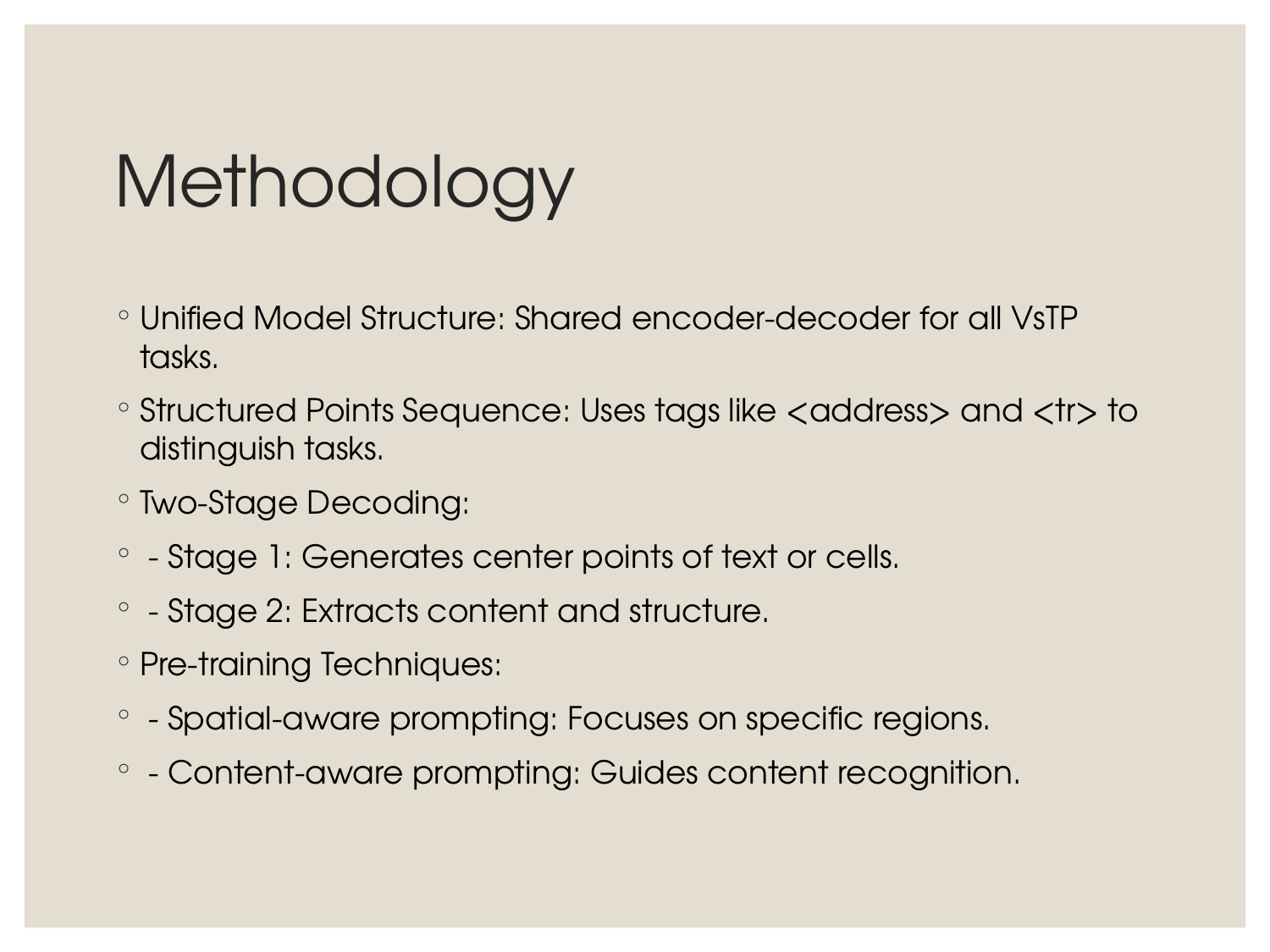

# Methodology
Unified Model Structure: Shared encoder-decoder for all VsTP tasks.
Structured Points Sequence: Uses tags like <address> and <tr> to distinguish tasks.
Two-Stage Decoding:
 - Stage 1: Generates center points of text or cells.
 - Stage 2: Extracts content and structure.
Pre-training Techniques:
 - Spatial-aware prompting: Focuses on specific regions.
 - Content-aware prompting: Guides content recognition.